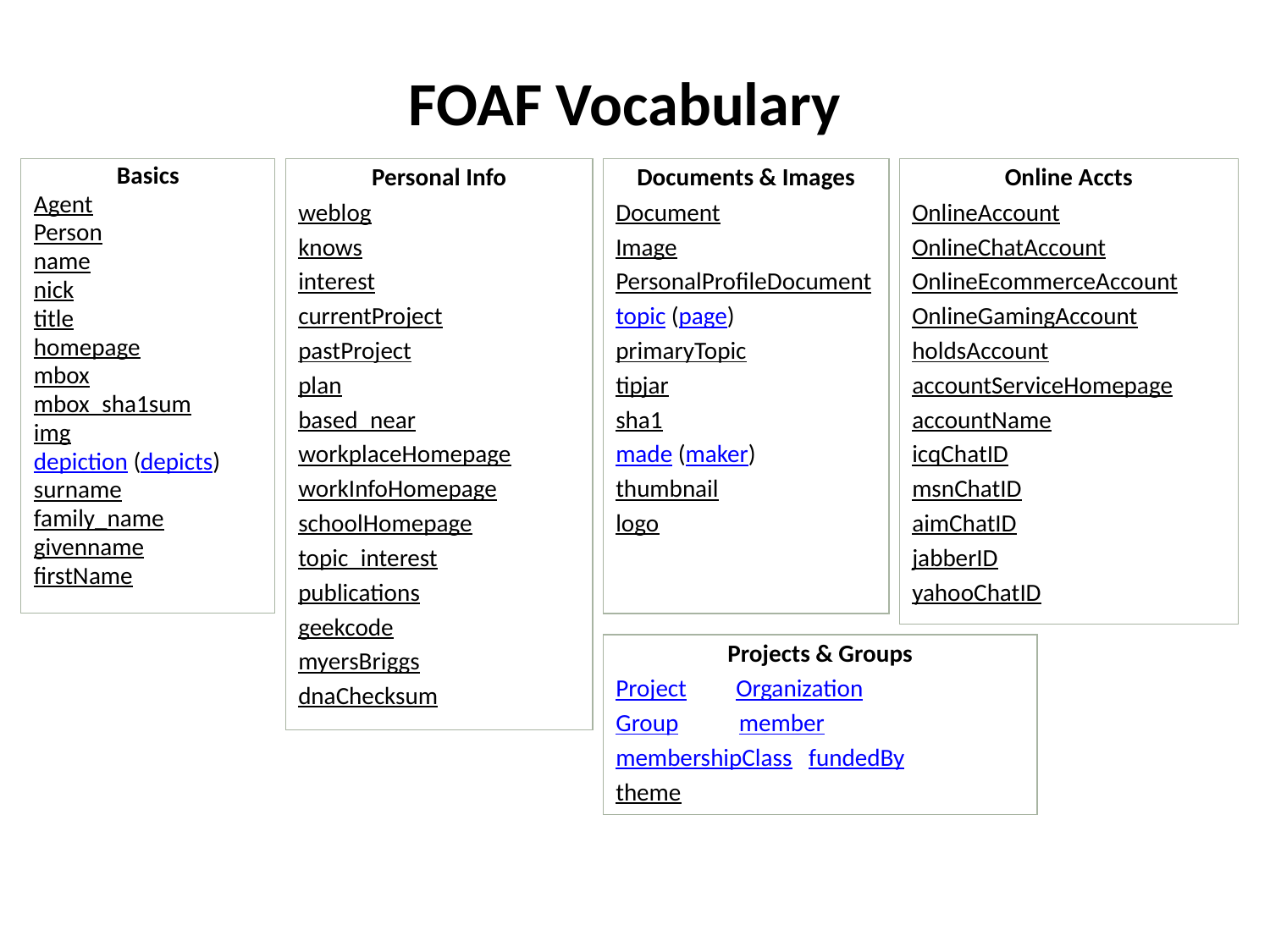

# FOAF Vocabulary
Basics
Agent
Person
name
nick
title
homepage
mbox
mbox_sha1sum
img
depiction (depicts)
surname
family_name
givenname
firstName
Personal Info
weblog
knows
interest
currentProject
pastProject
plan
based_near
workplaceHomepage
workInfoHomepage
schoolHomepage
topic_interest
publications
geekcode
myersBriggs
dnaChecksum
Documents & Images
Document
Image
PersonalProfileDocument
topic (page)
primaryTopic
tipjar
sha1
made (maker)
thumbnail
logo
Online Accts
OnlineAccount
OnlineChatAccount
OnlineEcommerceAccount
OnlineGamingAccount
holdsAccount
accountServiceHomepage
accountName
icqChatID
msnChatID
aimChatID
jabberID
yahooChatID

Projects & Groups
Project         Organization
Group           member
membershipClass   fundedBy
theme